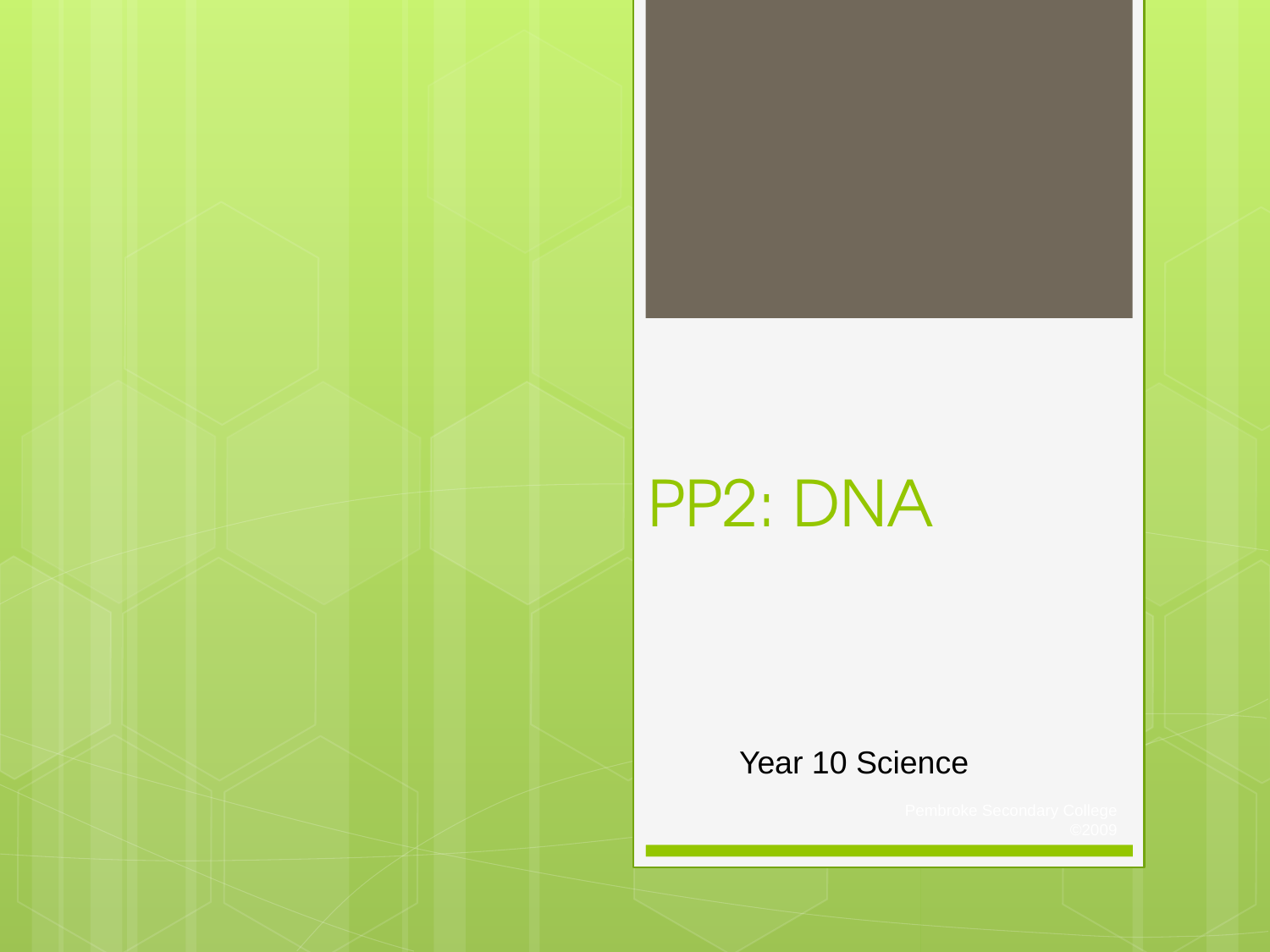

# PP2: DNA

Year 10 Science
Pembroke Secondary College
©2009